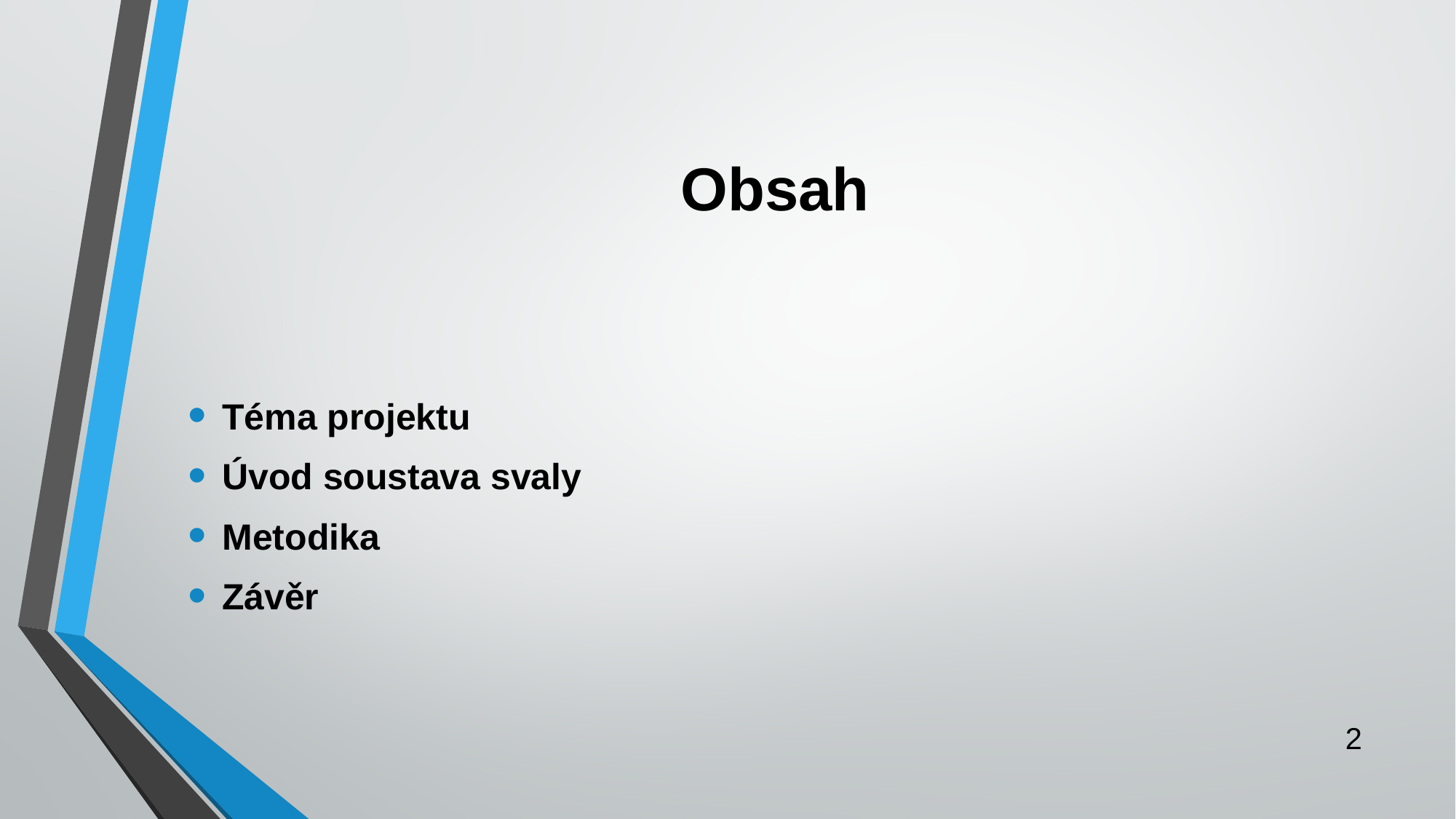

# Obsah
Téma projektu
Úvod soustava svaly
Metodika
Závěr
2